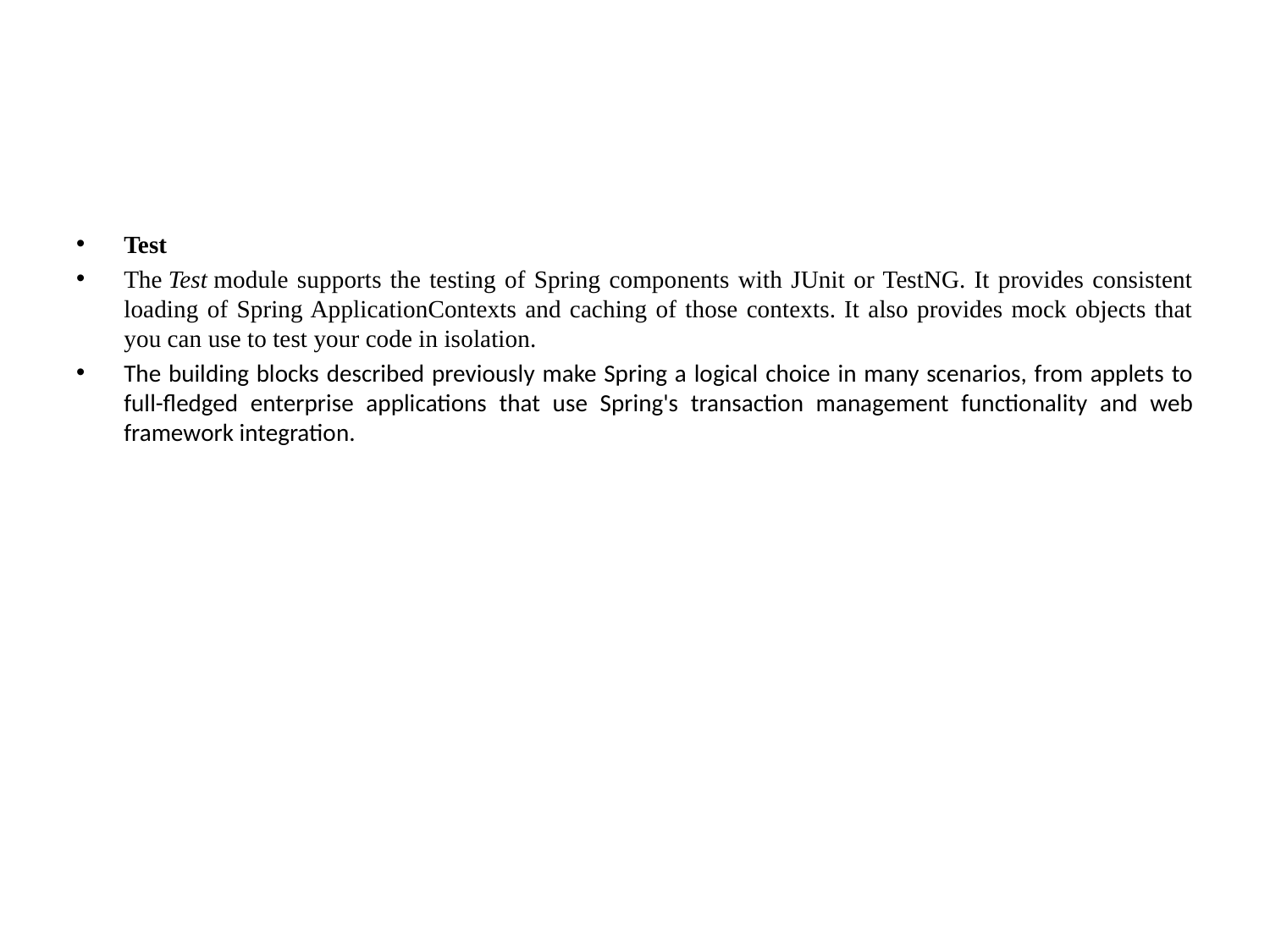

#
Test
The Test module supports the testing of Spring components with JUnit or TestNG. It provides consistent loading of Spring ApplicationContexts and caching of those contexts. It also provides mock objects that you can use to test your code in isolation.
The building blocks described previously make Spring a logical choice in many scenarios, from applets to full-fledged enterprise applications that use Spring's transaction management functionality and web framework integration.